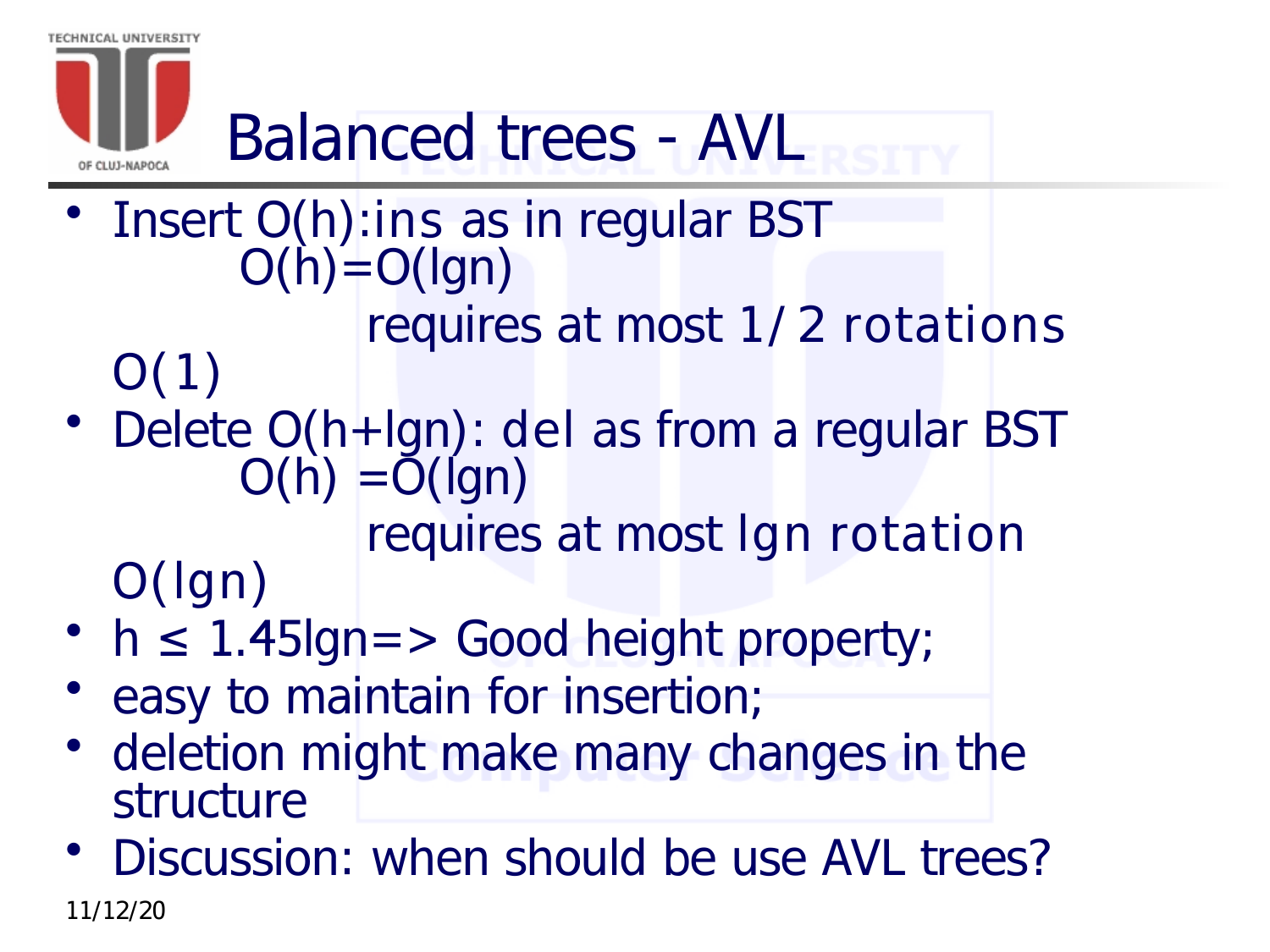

# Balanced trees - AVL
Insert O(h):ins as in regular BST 				O(h)=O(lgn)
			requires at most 1/2 rotations O(1)
Delete O(h+lgn): del as from a regular BST 		O(h) =O(lgn)
			requires at most lgn rotation O(lgn)
h ≤ 1.45lgn=> Good height property;
easy to maintain for insertion;
deletion might make many changes in the structure
Discussion: when should be use AVL trees?

11/12/20